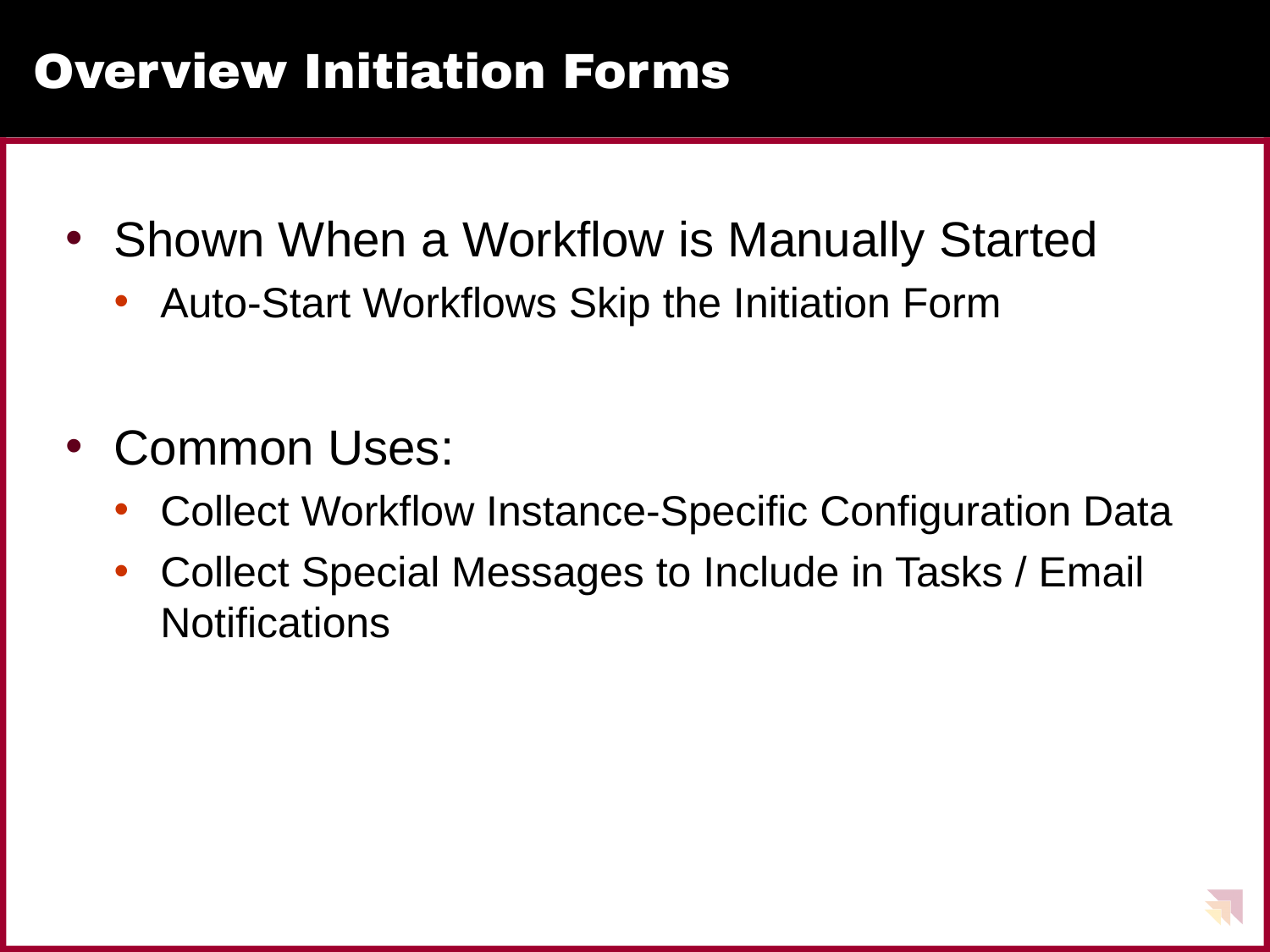

# Overview Initiation Forms
Shown When a Workflow is Manually Started
Auto-Start Workflows Skip the Initiation Form

Common Uses:
Collect Workflow Instance-Specific Configuration Data
Collect Special Messages to Include in Tasks / Email Notifications